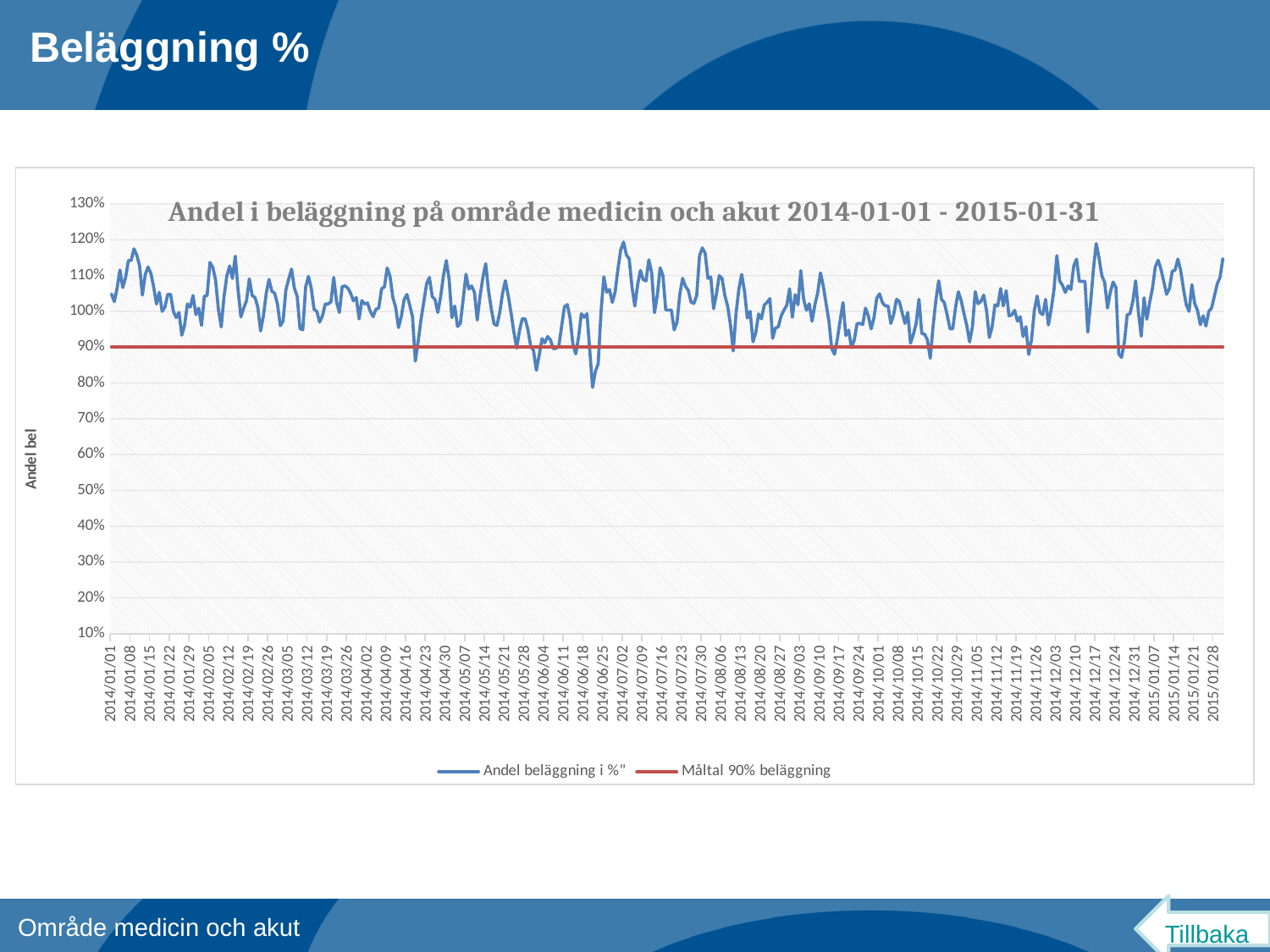

Beläggning %

### Chart: Andel i beläggning på område medicin och akut 2014-01-01 - 2015-01-31

| Category |  |  |
|---|---|---|
| 41640 | 1.0483383685800605 | 0.9 |
| 41641 | 1.027190332326284 | 0.9 |
| 41642 | 1.0650887573964498 | 0.9 |
| 41643 | 1.1153846153846154 | 0.9 |
| 41644 | 1.066465256797583 | 0.9 |
| 41645 | 1.093655589123867 | 0.9 |
| 41646 | 1.1419939577039275 | 0.9 |
| 41647 | 1.1420118343195267 | 0.9 |
| 41648 | 1.1745562130177514 | 0.9 |
| 41649 | 1.1568047337278107 | 0.9 |
| 41650 | 1.1272189349112427 | 0.9 |
| 41651 | 1.0453172205438066 | 0.9 |
| 41652 | 1.1027190332326284 | 0.9 |
| 41653 | 1.1242603550295858 | 0.9 |
| 41654 | 1.106508875739645 | 0.9 |
| 41655 | 1.0680473372781065 | 0.9 |
| 41656 | 1.0207100591715976 | 0.9 |
| 41657 | 1.0532544378698225 | 0.9 |
| 41658 | 1.0 | 0.9 |
| 41659 | 1.012084592145015 | 0.9 |
| 41660 | 1.047337278106509 | 0.9 |
| 41661 | 1.047337278106509 | 0.9 |
| 41662 | 1.0 | 0.9 |
| 41663 | 0.9822485207100592 | 0.9 |
| 41664 | 0.9970414201183432 | 0.9 |
| 41665 | 0.9335347432024169 | 0.9 |
| 41666 | 0.9615384615384616 | 0.9 |
| 41667 | 1.0207100591715976 | 0.9 |
| 41668 | 1.0118343195266273 | 0.9 |
| 41669 | 1.044378698224852 | 0.9 |
| 41670 | 0.9911242603550295 | 0.9 |
| 41671 | 1.0088757396449703 | 0.9 |
| 41672 | 0.9607250755287009 | 0.9 |
| 41673 | 1.042296072507553 | 0.9 |
| 41674 | 1.044378698224852 | 0.9 |
| 41675 | 1.1369047619047619 | 0.9 |
| 41676 | 1.1231231231231231 | 0.9 |
| 41677 | 1.0873493975903614 | 0.9 |
| 41678 | 1.006060606060606 | 0.9 |
| 41679 | 0.9565217391304348 | 0.9 |
| 41680 | 1.0404984423676011 | 0.9 |
| 41681 | 1.0984615384615384 | 0.9 |
| 41682 | 1.1269349845201238 | 0.9 |
| 41683 | 1.0917159763313609 | 0.9 |
| 41684 | 1.1540880503144655 | 0.9 |
| 41685 | 1.059748427672956 | 0.9 |
| 41686 | 0.9842767295597484 | 0.9 |
| 41687 | 1.0092592592592593 | 0.9 |
| 41688 | 1.0302114803625377 | 0.9 |
| 41689 | 1.0909090909090908 | 0.9 |
| 41690 | 1.0445103857566767 | 0.9 |
| 41691 | 1.0385756676557865 | 0.9 |
| 41692 | 1.0118694362017804 | 0.9 |
| 41693 | 0.9452887537993921 | 0.9 |
| 41694 | 0.9878419452887538 | 0.9 |
| 41695 | 1.0505952380952381 | 0.9 |
| 41696 | 1.0892857142857142 | 0.9 |
| 41697 | 1.056547619047619 | 0.9 |
| 41698 | 1.0505952380952381 | 0.9 |
| 41699 | 1.0211480362537764 | 0.9 |
| 41700 | 0.9598765432098766 | 0.9 |
| 41701 | 0.9722222222222222 | 0.9 |
| 41702 | 1.0604229607250755 | 0.9 |
| 41703 | 1.0906344410876132 | 0.9 |
| 41704 | 1.1183431952662721 | 0.9 |
| 41705 | 1.0650887573964498 | 0.9 |
| 41706 | 1.0414201183431953 | 0.9 |
| 41707 | 0.9516616314199395 | 0.9 |
| 41708 | 0.9486404833836858 | 0.9 |
| 41709 | 1.0680473372781065 | 0.9 |
| 41710 | 1.0976331360946745 | 0.9 |
| 41711 | 1.0650887573964498 | 0.9 |
| 41712 | 1.0059171597633136 | 0.9 |
| 41713 | 1.0 | 0.9 |
| 41714 | 0.9697885196374623 | 0.9 |
| 41715 | 0.9879154078549849 | 0.9 |
| 41716 | 1.0207100591715976 | 0.9 |
| 41717 | 1.0207100591715976 | 0.9 |
| 41718 | 1.0266272189349113 | 0.9 |
| 41719 | 1.0946745562130178 | 0.9 |
| 41720 | 1.0266272189349113 | 0.9 |
| 41721 | 0.996969696969697 | 0.9 |
| 41722 | 1.0696969696969696 | 0.9 |
| 41723 | 1.0710059171597632 | 0.9 |
| 41724 | 1.0650887573964498 | 0.9 |
| 41725 | 1.0504451038575668 | 0.9 |
| 41726 | 1.029673590504451 | 0.9 |
| 41727 | 1.0385756676557865 | 0.9 |
| 41728 | 0.9787878787878788 | 0.9 |
| 41729 | 1.0303030303030303 | 0.9 |
| 41730 | 1.0207715133531157 | 0.9 |
| 41731 | 1.0237388724035608 | 0.9 |
| 41732 | 1.0 | 0.9 |
| 41733 | 0.9851632047477745 | 0.9 |
| 41734 | 1.0059347181008902 | 0.9 |
| 41735 | 1.0090634441087614 | 0.9 |
| 41736 | 1.0634441087613293 | 0.9 |
| 41737 | 1.0680473372781065 | 0.9 |
| 41738 | 1.121301775147929 | 0.9 |
| 41739 | 1.0976331360946745 | 0.9 |
| 41740 | 1.0384615384615385 | 0.9 |
| 41741 | 1.0118343195266273 | 0.9 |
| 41742 | 0.9546827794561934 | 0.9 |
| 41743 | 0.9848942598187311 | 0.9 |
| 41744 | 1.032544378698225 | 0.9 |
| 41745 | 1.047337278106509 | 0.9 |
| 41746 | 1.017751479289941 | 0.9 |
| 41747 | 0.985207100591716 | 0.9 |
| 41748 | 0.8609467455621301 | 0.9 |
| 41749 | 0.9154078549848943 | 0.9 |
| 41750 | 0.9758308157099698 | 0.9 |
| 41751 | 1.0266272189349113 | 0.9 |
| 41752 | 1.0769230769230769 | 0.9 |
| 41753 | 1.0946745562130178 | 0.9 |
| 41754 | 1.0414201183431953 | 0.9 |
| 41755 | 1.032544378698225 | 0.9 |
| 41756 | 0.9969788519637462 | 0.9 |
| 41757 | 1.042296072507553 | 0.9 |
| 41758 | 1.1005917159763314 | 0.9 |
| 41759 | 1.1420118343195267 | 0.9 |
| 41760 | 1.0887573964497042 | 0.9 |
| 41761 | 0.9822485207100592 | 0.9 |
| 41762 | 1.014792899408284 | 0.9 |
| 41763 | 0.9577039274924471 | 0.9 |
| 41764 | 0.9667673716012085 | 0.9 |
| 41765 | 1.032544378698225 | 0.9 |
| 41766 | 1.1035502958579881 | 0.9 |
| 41767 | 1.0621301775147929 | 0.9 |
| 41768 | 1.0710059171597632 | 0.9 |
| 41769 | 1.0532544378698225 | 0.9 |
| 41770 | 0.9758308157099698 | 0.9 |
| 41771 | 1.042296072507553 | 0.9 |
| 41772 | 1.0946745562130178 | 0.9 |
| 41773 | 1.1331360946745561 | 0.9 |
| 41774 | 1.0591715976331362 | 0.9 |
| 41775 | 1.0059171597633136 | 0.9 |
| 41776 | 0.9644970414201184 | 0.9 |
| 41777 | 0.9607250755287009 | 0.9 |
| 41778 | 0.9969788519637462 | 0.9 |
| 41779 | 1.0502958579881656 | 0.9 |
| 41780 | 1.0857988165680474 | 0.9 |
| 41781 | 1.044378698224852 | 0.9 |
| 41782 | 0.9970414201183432 | 0.9 |
| 41783 | 0.9437869822485208 | 0.9 |
| 41784 | 0.8972809667673716 | 0.9 |
| 41785 | 0.945619335347432 | 0.9 |
| 41786 | 0.9792899408284024 | 0.9 |
| 41787 | 0.9792899408284024 | 0.9 |
| 41788 | 0.9497041420118343 | 0.9 |
| 41789 | 0.9023668639053254 | 0.9 |
| 41790 | 0.8905325443786982 | 0.9 |
| 41791 | 0.8353293413173652 | 0.9 |
| 41792 | 0.8772455089820359 | 0.9 |
| 41793 | 0.9237536656891495 | 0.9 |
| 41794 | 0.9120234604105572 | 0.9 |
| 41795 | 0.9296187683284457 | 0.9 |
| 41796 | 0.9208211143695014 | 0.9 |
| 41797 | 0.8958990536277602 | 0.9 |
| 41798 | 0.896774193548387 | 0.9 |
| 41799 | 0.9032258064516129 | 0.9 |
| 41800 | 0.9589905362776026 | 0.9 |
| 41801 | 1.0126182965299684 | 0.9 |
| 41802 | 1.0189274447949528 | 0.9 |
| 41803 | 0.9810725552050473 | 0.9 |
| 41804 | 0.9085173501577287 | 0.9 |
| 41805 | 0.8811881188118812 | 0.9 |
| 41806 | 0.9273927392739274 | 0.9 |
| 41807 | 0.9933993399339934 | 0.9 |
| 41808 | 0.9834983498349835 | 0.9 |
| 41809 | 0.9933993399339934 | 0.9 |
| 41810 | 0.89198606271777 | 0.9 |
| 41811 | 0.7874564459930313 | 0.9 |
| 41812 | 0.8327526132404182 | 0.9 |
| 41813 | 0.8536585365853658 | 0.9 |
| 41814 | 1.0 | 0.9 |
| 41815 | 1.096774193548387 | 0.9 |
| 41816 | 1.053763440860215 | 0.9 |
| 41817 | 1.060931899641577 | 0.9 |
| 41818 | 1.025089605734767 | 0.9 |
| 41819 | 1.053763440860215 | 0.9 |
| 41820 | 1.118279569892473 | 0.9 |
| 41821 | 1.1720430107526882 | 0.9 |
| 41822 | 1.1935483870967742 | 0.9 |
| 41823 | 1.157706093189964 | 0.9 |
| 41824 | 1.146953405017921 | 0.9 |
| 41825 | 1.0681003584229392 | 0.9 |
| 41826 | 1.014760147601476 | 0.9 |
| 41827 | 1.0738007380073802 | 0.9 |
| 41828 | 1.1143911439114391 | 0.9 |
| 41829 | 1.088560885608856 | 0.9 |
| 41830 | 1.084870848708487 | 0.9 |
| 41831 | 1.1439114391143912 | 0.9 |
| 41832 | 1.1070110701107012 | 0.9 |
| 41833 | 0.996309963099631 | 0.9 |
| 41834 | 1.044280442804428 | 0.9 |
| 41835 | 1.121771217712177 | 0.9 |
| 41836 | 1.099630996309963 | 0.9 |
| 41837 | 1.003690036900369 | 0.9 |
| 41838 | 1.003690036900369 | 0.9 |
| 41839 | 1.003690036900369 | 0.9 |
| 41840 | 0.948339483394834 | 0.9 |
| 41841 | 0.9704797047970479 | 0.9 |
| 41842 | 1.047970479704797 | 0.9 |
| 41843 | 1.0922509225092252 | 0.9 |
| 41844 | 1.070110701107011 | 0.9 |
| 41845 | 1.0590405904059041 | 0.9 |
| 41846 | 1.0258302583025831 | 0.9 |
| 41847 | 1.022140221402214 | 0.9 |
| 41848 | 1.044280442804428 | 0.9 |
| 41849 | 1.154981549815498 | 0.9 |
| 41850 | 1.1771217712177122 | 0.9 |
| 41851 | 1.1623616236162362 | 0.9 |
| 41852 | 1.0922509225092252 | 0.9 |
| 41853 | 1.0959409594095941 | 0.9 |
| 41854 | 1.007380073800738 | 0.9 |
| 41855 | 1.047970479704797 | 0.9 |
| 41856 | 1.099630996309963 | 0.9 |
| 41857 | 1.0922509225092252 | 0.9 |
| 41858 | 1.044280442804428 | 0.9 |
| 41859 | 1.014760147601476 | 0.9 |
| 41860 | 0.9630996309963099 | 0.9 |
| 41861 | 0.8892988929889298 | 0.9 |
| 41862 | 0.996309963099631 | 0.9 |
| 41863 | 1.062730627306273 | 0.9 |
| 41864 | 1.103321033210332 | 0.9 |
| 41865 | 1.055350553505535 | 0.9 |
| 41866 | 0.981549815498155 | 0.9 |
| 41867 | 1.0 | 0.9 |
| 41868 | 0.915129151291513 | 0.9 |
| 41869 | 0.940959409594096 | 0.9 |
| 41870 | 0.9928825622775801 | 0.9 |
| 41871 | 0.9790940766550522 | 0.9 |
| 41872 | 1.017667844522968 | 0.9 |
| 41873 | 1.025089605734767 | 0.9 |
| 41874 | 1.03584229390681 | 0.9 |
| 41875 | 0.9247311827956989 | 0.9 |
| 41876 | 0.953405017921147 | 0.9 |
| 41877 | 0.9568106312292359 | 0.9 |
| 41878 | 0.9867109634551495 | 0.9 |
| 41879 | 1.0033222591362125 | 0.9 |
| 41880 | 1.0166112956810631 | 0.9 |
| 41881 | 1.06312292358804 | 0.9 |
| 41882 | 0.9833887043189369 | 0.9 |
| 41883 | 1.0465116279069768 | 0.9 |
| 41884 | 1.0184615384615385 | 0.9 |
| 41885 | 1.113846153846154 | 0.9 |
| 41886 | 1.0337423312883436 | 0.9 |
| 41887 | 1.0030674846625767 | 0.9 |
| 41888 | 1.021472392638037 | 0.9 |
| 41889 | 0.9723926380368099 | 0.9 |
| 41890 | 1.01840490797546 | 0.9 |
| 41891 | 1.0521472392638036 | 0.9 |
| 41892 | 1.107361963190184 | 0.9 |
| 41893 | 1.0705521472392638 | 0.9 |
| 41894 | 1.021472392638037 | 0.9 |
| 41895 | 0.9723926380368099 | 0.9 |
| 41896 | 0.8957055214723927 | 0.9 |
| 41897 | 0.8803680981595092 | 0.9 |
| 41898 | 0.9233128834355828 | 0.9 |
| 41899 | 0.9754601226993865 | 0.9 |
| 41900 | 1.0245398773006136 | 0.9 |
| 41901 | 0.9325153374233128 | 0.9 |
| 41902 | 0.9478527607361963 | 0.9 |
| 41903 | 0.8987730061349694 | 0.9 |
| 41904 | 0.9202453987730062 | 0.9 |
| 41905 | 0.9662576687116564 | 0.9 |
| 41906 | 0.9662576687116564 | 0.9 |
| 41907 | 0.9631901840490797 | 0.9 |
| 41908 | 1.00920245398773 | 0.9 |
| 41909 | 0.9877300613496932 | 0.9 |
| 41910 | 0.950920245398773 | 0.9 |
| 41911 | 0.9815950920245399 | 0.9 |
| 41912 | 1.0368098159509203 | 0.9 |
| 41913 | 1.049079754601227 | 0.9 |
| 41914 | 1.0245398773006136 | 0.9 |
| 41915 | 1.0153374233128833 | 0.9 |
| 41916 | 1.0153374233128833 | 0.9 |
| 41917 | 0.9662576687116564 | 0.9 |
| 41918 | 0.99079754601227 | 0.9 |
| 41919 | 1.0337423312883436 | 0.9 |
| 41920 | 1.0276073619631902 | 0.9 |
| 41921 | 0.9969325153374233 | 0.9 |
| 41922 | 0.9662576687116564 | 0.9 |
| 41923 | 0.9969325153374233 | 0.9 |
| 41924 | 0.911042944785276 | 0.9 |
| 41925 | 0.9355828220858896 | 0.9 |
| 41926 | 0.9662576687116564 | 0.9 |
| 41927 | 1.0337423312883436 | 0.9 |
| 41928 | 0.9386503067484663 | 0.9 |
| 41929 | 0.9359756097560976 | 0.9 |
| 41930 | 0.9207317073170732 | 0.9 |
| 41931 | 0.8689024390243902 | 0.9 |
| 41932 | 0.9573170731707317 | 0.9 |
| 41933 | 1.0304878048780488 | 0.9 |
| 41934 | 1.0853658536585367 | 0.9 |
| 41935 | 1.0335365853658536 | 0.9 |
| 41936 | 1.024390243902439 | 0.9 |
| 41937 | 0.9908536585365854 | 0.9 |
| 41938 | 0.9512195121951219 | 0.9 |
| 41939 | 0.9512195121951219 | 0.9 |
| 41940 | 1.0121951219512195 | 0.9 |
| 41941 | 1.0548780487804879 | 0.9 |
| 41942 | 1.0304878048780488 | 0.9 |
| 41943 | 0.9939024390243902 | 0.9 |
| 41944 | 0.9603658536585366 | 0.9 |
| 41945 | 0.9146341463414634 | 0.9 |
| 41946 | 0.9573170731707317 | 0.9 |
| 41947 | 1.0548780487804879 | 0.9 |
| 41948 | 1.021341463414634 | 0.9 |
| 41949 | 1.0274390243902438 | 0.9 |
| 41950 | 1.045731707317073 | 0.9 |
| 41951 | 1.0030487804878048 | 0.9 |
| 41952 | 0.926829268292683 | 0.9 |
| 41953 | 0.9573170731707317 | 0.9 |
| 41954 | 1.0182926829268293 | 0.9 |
| 41955 | 1.0152439024390243 | 0.9 |
| 41956 | 1.0640243902439024 | 0.9 |
| 41957 | 1.0152439024390243 | 0.9 |
| 41958 | 1.0579268292682926 | 0.9 |
| 41959 | 0.9873417721518988 | 0.9 |
| 41960 | 0.990506329113924 | 0.9 |
| 41961 | 1.0030487804878048 | 0.9 |
| 41962 | 0.9725609756097561 | 0.9 |
| 41963 | 0.9847560975609756 | 0.9 |
| 41964 | 0.9298780487804879 | 0.9 |
| 41965 | 0.9573170731707317 | 0.9 |
| 41966 | 0.879746835443038 | 0.9 |
| 41967 | 0.9208860759493671 | 0.9 |
| 41968 | 1.0030487804878048 | 0.9 |
| 41969 | 1.0426829268292683 | 0.9 |
| 41970 | 0.9969512195121951 | 0.9 |
| 41971 | 0.9908536585365854 | 0.9 |
| 41972 | 1.0335365853658536 | 0.9 |
| 41973 | 0.9620253164556962 | 0.9 |
| 41974 | 1.0063291139240507 | 0.9 |
| 41975 | 1.0609756097560976 | 0.9 |
| 41976 | 1.1554878048780488 | 0.9 |
| 41977 | 1.0853658536585367 | 0.9 |
| 41978 | 1.0731707317073171 | 0.9 |
| 41979 | 1.0527950310559007 | 0.9 |
| 41980 | 1.070967741935484 | 0.9 |
| 41981 | 1.0612903225806452 | 0.9 |
| 41982 | 1.1273291925465838 | 0.9 |
| 41983 | 1.1459627329192548 | 0.9 |
| 41984 | 1.0838509316770186 | 0.9 |
| 41985 | 1.0838509316770186 | 0.9 |
| 41986 | 1.0838509316770186 | 0.9 |
| 41987 | 0.9419354838709677 | 0.9 |
| 41988 | 1.0258064516129033 | 0.9 |
| 41989 | 1.1180124223602483 | 0.9 |
| 41990 | 1.18944099378882 | 0.9 |
| 41991 | 1.1490683229813665 | 0.9 |
| 41992 | 1.0993788819875776 | 0.9 |
| 41993 | 1.08125 | 0.9 |
| 41994 | 1.009375 | 0.9 |
| 41995 | 1.053125 | 0.9 |
| 41996 | 1.0820189274447949 | 0.9 |
| 41997 | 1.0666666666666667 | 0.9 |
| 41998 | 0.8811881188118812 | 0.9 |
| 41999 | 0.8712871287128713 | 0.9 |
| 42000 | 0.9142857142857143 | 0.9 |
| 42001 | 0.9904761904761905 | 0.9 |
| 42002 | 0.9936507936507937 | 0.9 |
| 42003 | 1.028391167192429 | 0.9 |
| 42004 | 1.085173501577287 | 0.9 |
| 42005 | 0.9968454258675079 | 0.9 |
| 42006 | 0.9305993690851735 | 0.9 |
| 42007 | 1.0378548895899053 | 0.9 |
| 42008 | 0.9779179810725552 | 0.9 |
| 42009 | 1.025236593059937 | 0.9 |
| 42010 | 1.065217391304348 | 0.9 |
| 42011 | 1.124223602484472 | 0.9 |
| 42012 | 1.1428571428571428 | 0.9 |
| 42013 | 1.1180124223602483 | 0.9 |
| 42014 | 1.0838509316770186 | 0.9 |
| 42015 | 1.0474683544303798 | 0.9 |
| 42016 | 1.0632911392405062 | 0.9 |
| 42017 | 1.1118012422360248 | 0.9 |
| 42018 | 1.1149068322981366 | 0.9 |
| 42019 | 1.1459627329192548 | 0.9 |
| 42020 | 1.1149068322981366 | 0.9 |
| 42021 | 1.062111801242236 | 0.9 |
| 42022 | 1.018987341772152 | 0.9 |
| 42023 | 1.0 | 0.9 |
| 42024 | 1.0745341614906831 | 0.9 |
| 42025 | 1.0217391304347827 | 0.9 |
| 42026 | 1.0031055900621118 | 0.9 |
| 42027 | 0.9627329192546584 | 0.9 |
| 42028 | 0.9875776397515528 | 0.9 |
| 42029 | 0.9588607594936709 | 0.9 |
| 42030 | 1.0 | 0.9 |
| 42031 | 1.0093167701863355 | 0.9 |
| 42032 | 1.0429447852760736 | 0.9 |
| 42033 | 1.0766871165644172 | 0.9 |
| 42034 | 1.0950920245398772 | 0.9 |
| 42035 | 1.147239263803681 | 0.9 |
Tillbaka